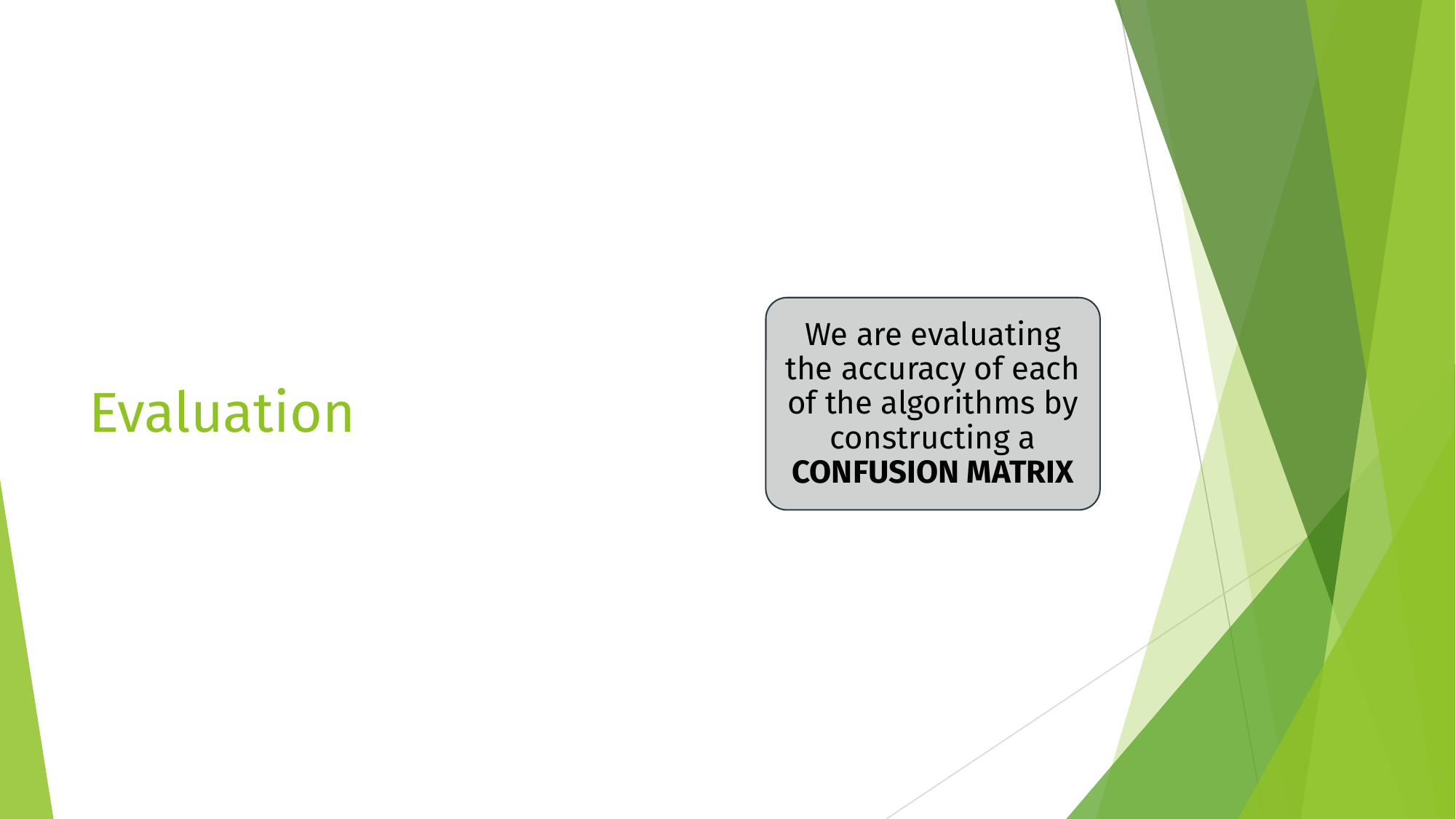

# Evaluation

We are evaluating the accuracy of each of the algorithms by constructing a CONFUSION MATRIX